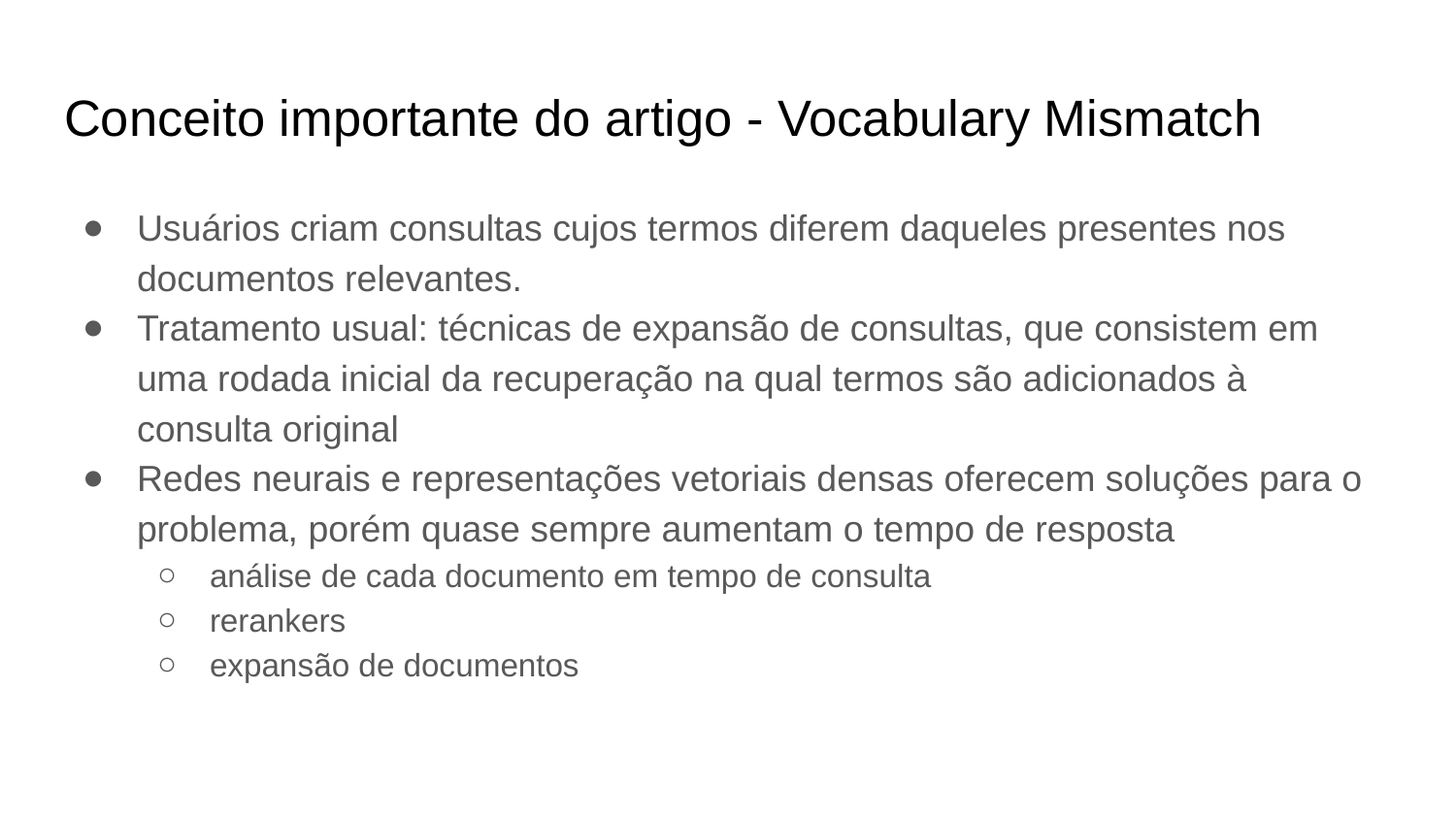

# Conceito importante do artigo - Vocabulary Mismatch
Usuários criam consultas cujos termos diferem daqueles presentes nos documentos relevantes.
Tratamento usual: técnicas de expansão de consultas, que consistem em uma rodada inicial da recuperação na qual termos são adicionados à consulta original
Redes neurais e representações vetoriais densas oferecem soluções para o problema, porém quase sempre aumentam o tempo de resposta
análise de cada documento em tempo de consulta
rerankers
expansão de documentos